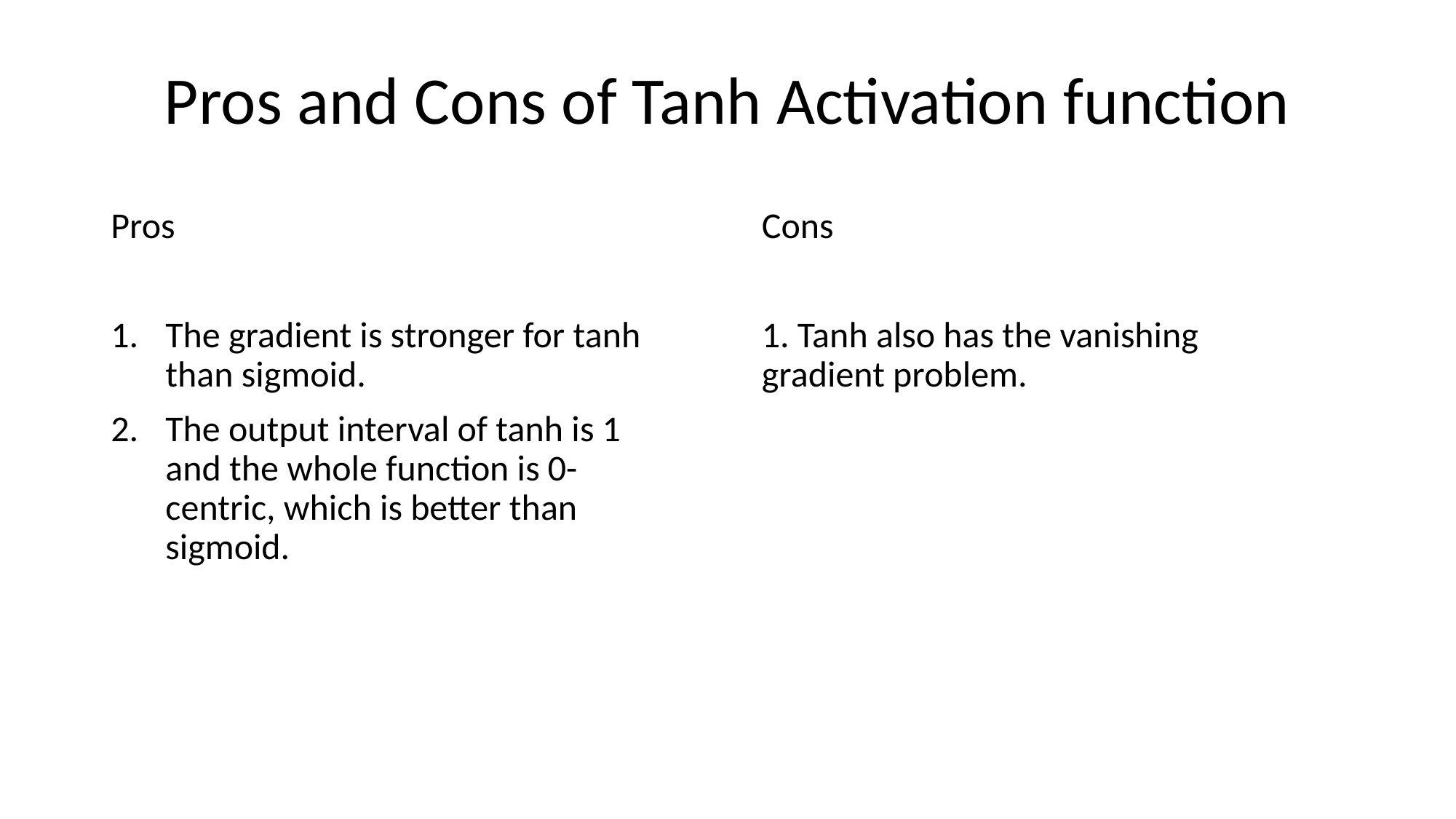

# Pros and Cons of Tanh Activation function
Pros

The gradient is stronger for tanh than sigmoid.
The output interval of tanh is 1 and the whole function is 0-centric, which is better than sigmoid.
Cons

1. Tanh also has the vanishing gradient problem.